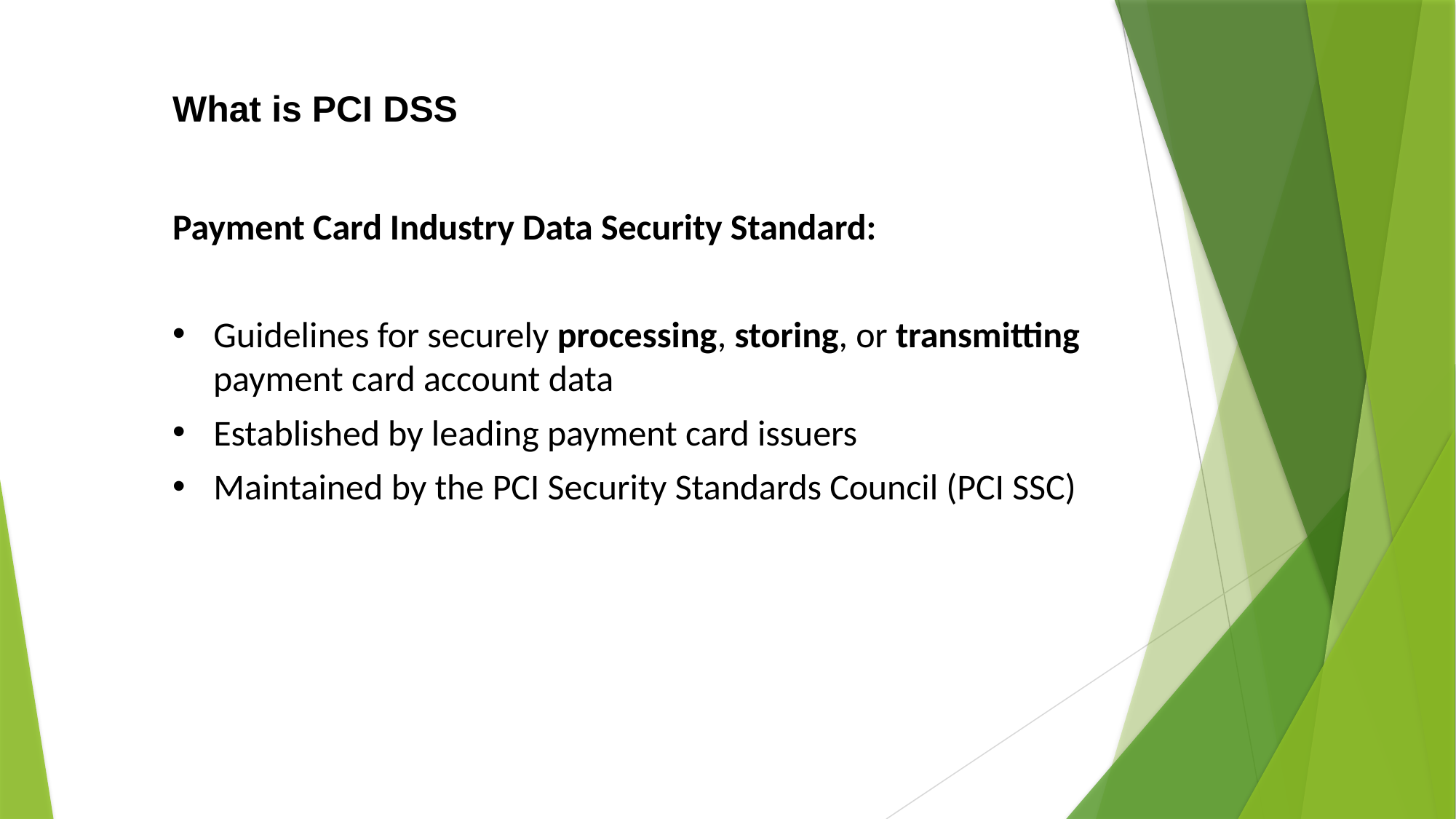

# What is PCI DSS
Payment Card Industry Data Security Standard:

Guidelines for securely processing, storing, or transmitting
payment card account data
Established by leading payment card issuers
Maintained by the PCI Security Standards Council (PCI SSC)